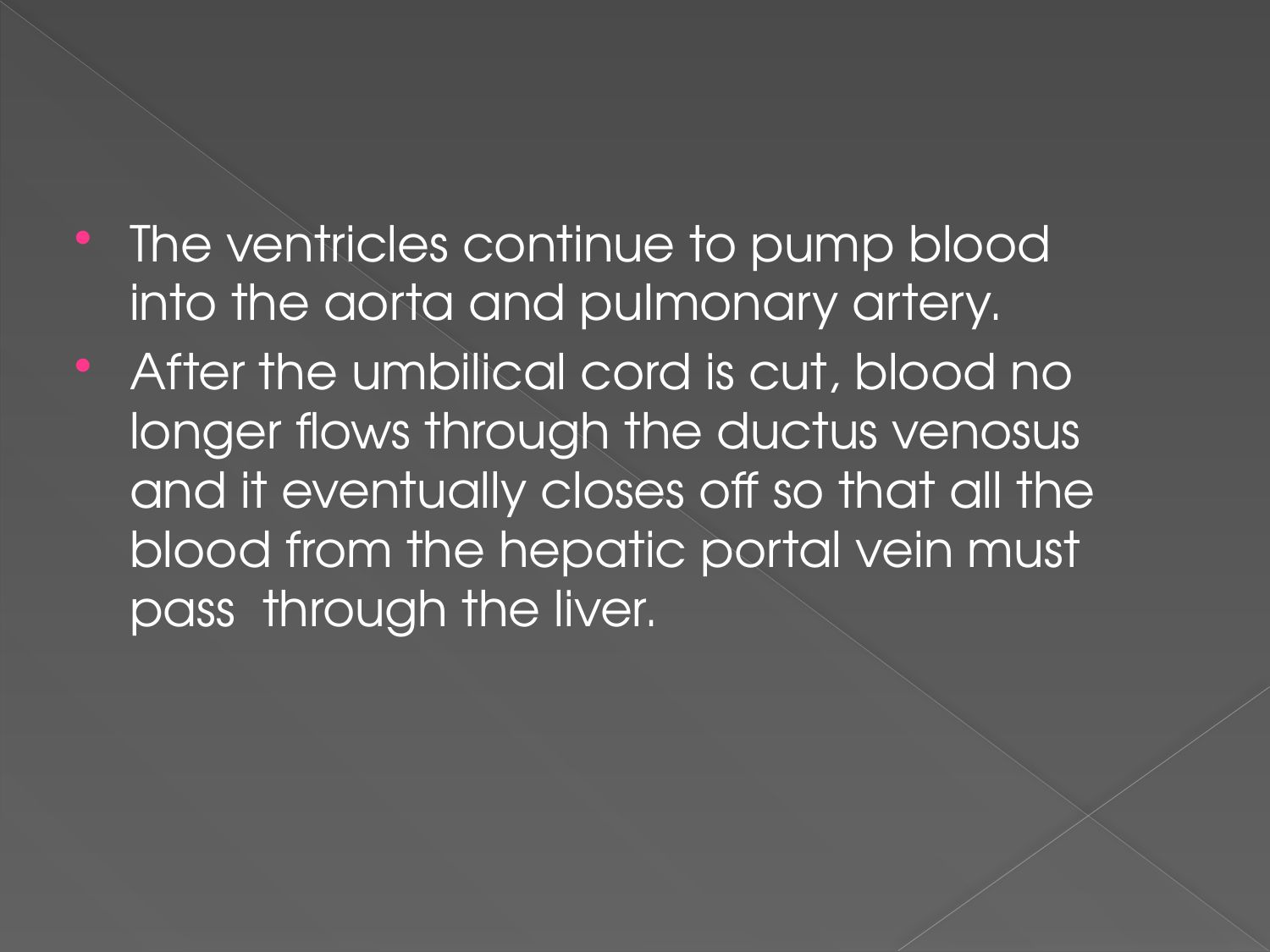

The ventricles continue to pump blood into the aorta and pulmonary artery.
After the umbilical cord is cut, blood no  longer flows through the ductus venosus and it eventually closes off so that all the blood from the hepatic portal vein must pass  through the liver.